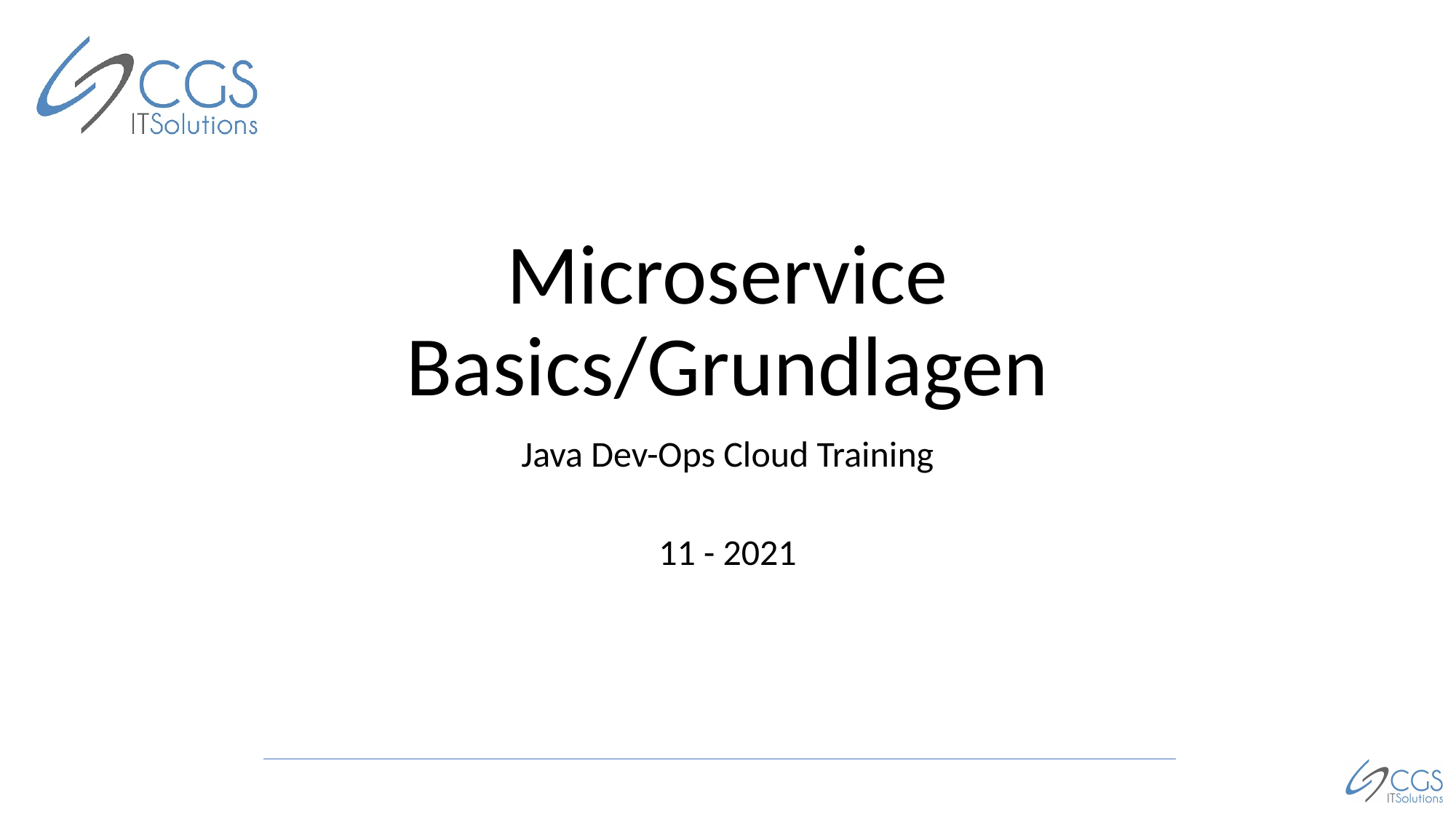

# Microservice Basics/Grundlagen
Java Dev-Ops Cloud Training
11 - 2021